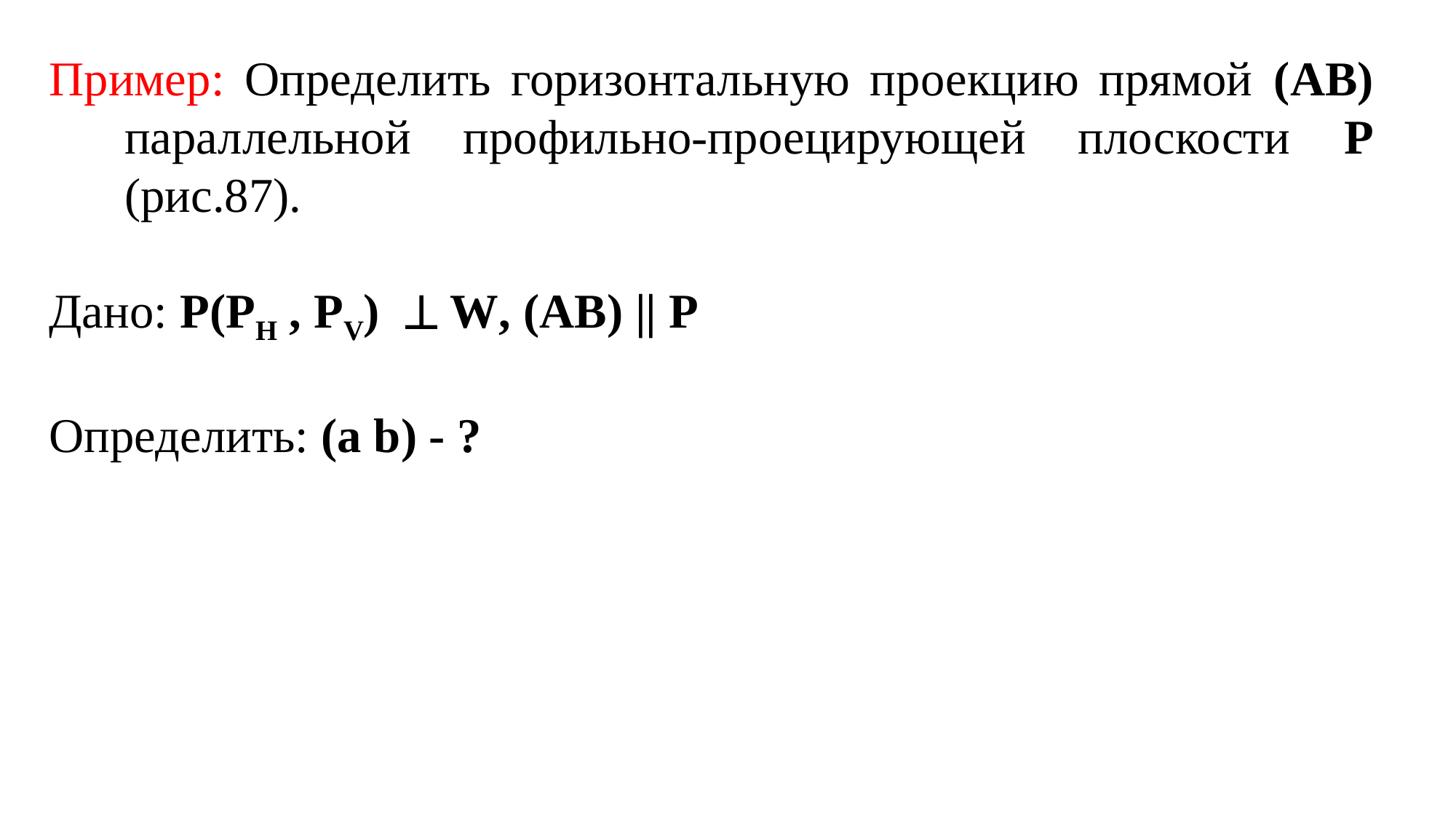

Пример: Определить горизонтальную проекцию прямой (АВ) параллельной профильно-проецирующей плоскости Р (рис.87).

Дано: P(PH , PV)  ⊥ W, (AB) || P

Определить: (a b) - ?